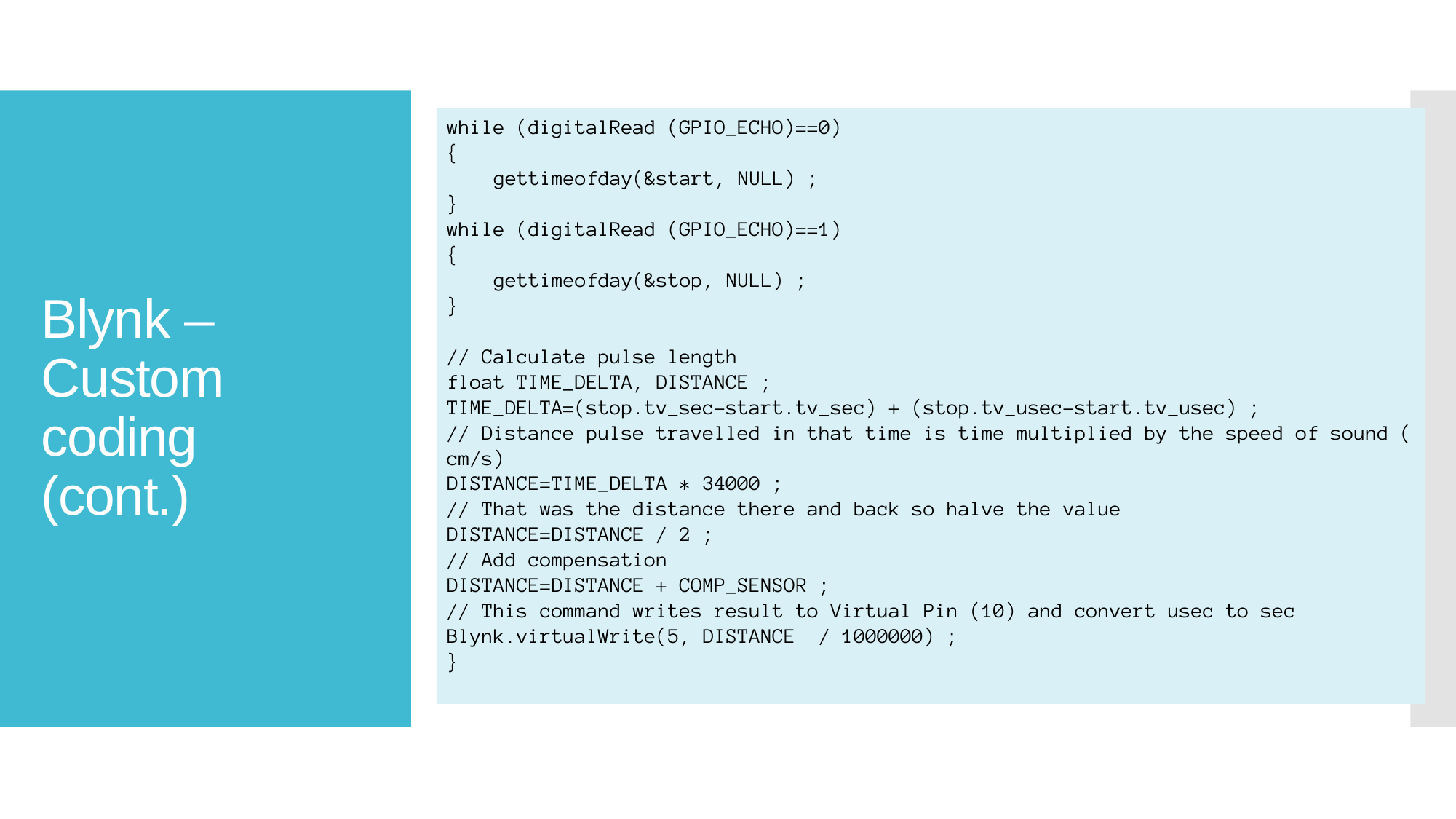

while (digitalRead (GPIO_ECHO)==0)
{
    gettimeofday(&start, NULL) ;
}
while (digitalRead (GPIO_ECHO)==1)
{
    gettimeofday(&stop, NULL) ;
}
// Calculate pulse length
float TIME_DELTA, DISTANCE ;
TIME_DELTA=(stop.tv_sec-start.tv_sec) + (stop.tv_usec-start.tv_usec) ;
// Distance pulse travelled in that time is time multiplied by the speed of sound (cm/s)
DISTANCE=TIME_DELTA * 34000 ;
// That was the distance there and back so halve the value
DISTANCE=DISTANCE / 2 ;
// Add compensation
DISTANCE=DISTANCE + COMP_SENSOR ;
// This command writes result to Virtual Pin (10) and convert usec to sec
Blynk.virtualWrite(5, DISTANCE  / 1000000) ;
}
# Blynk – Custom coding (cont.)